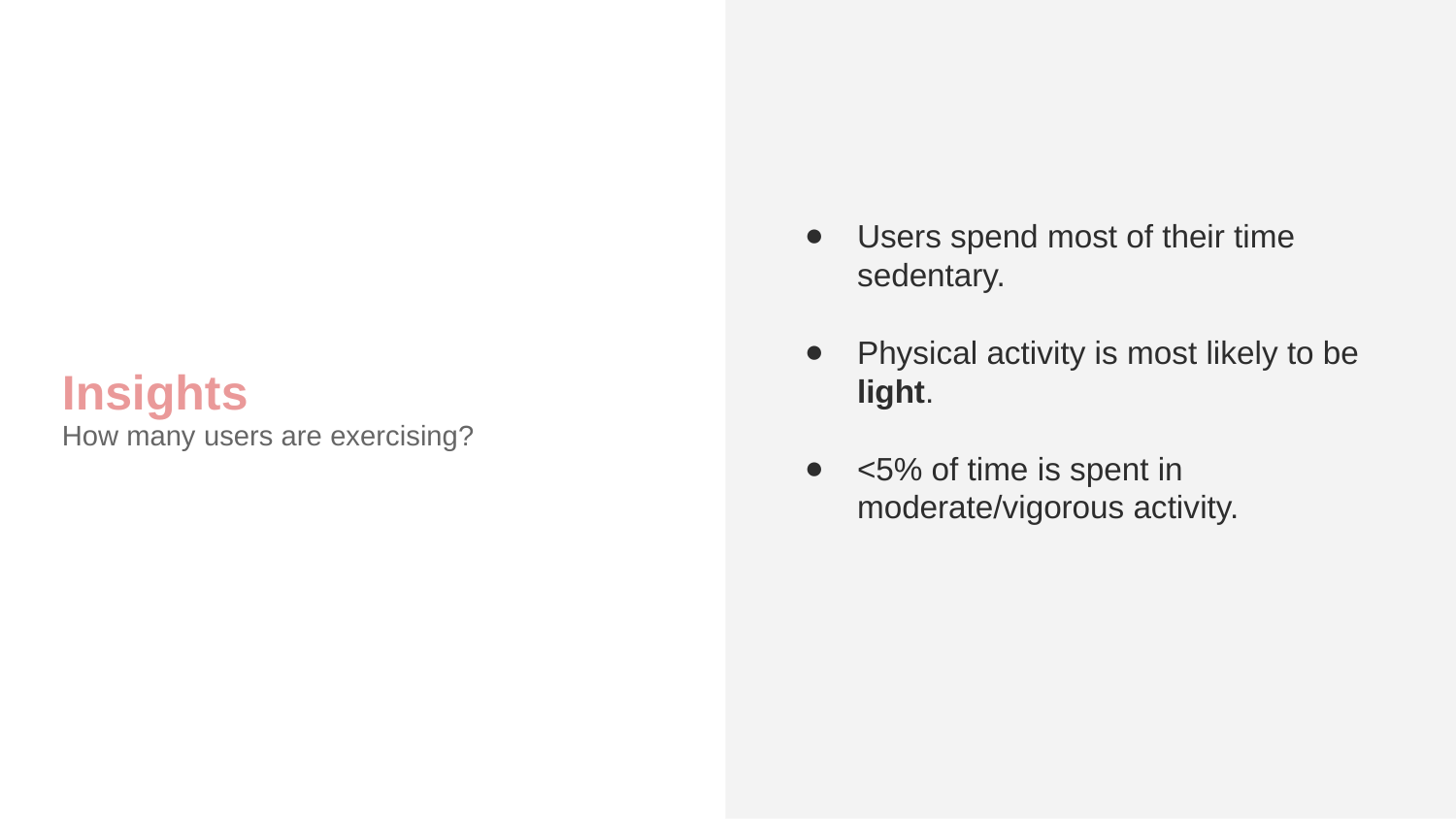

Insights
How many users are exercising?
Users spend most of their time sedentary.

Physical activity is most likely to be light.

<5% of time is spent in moderate/vigorous activity.